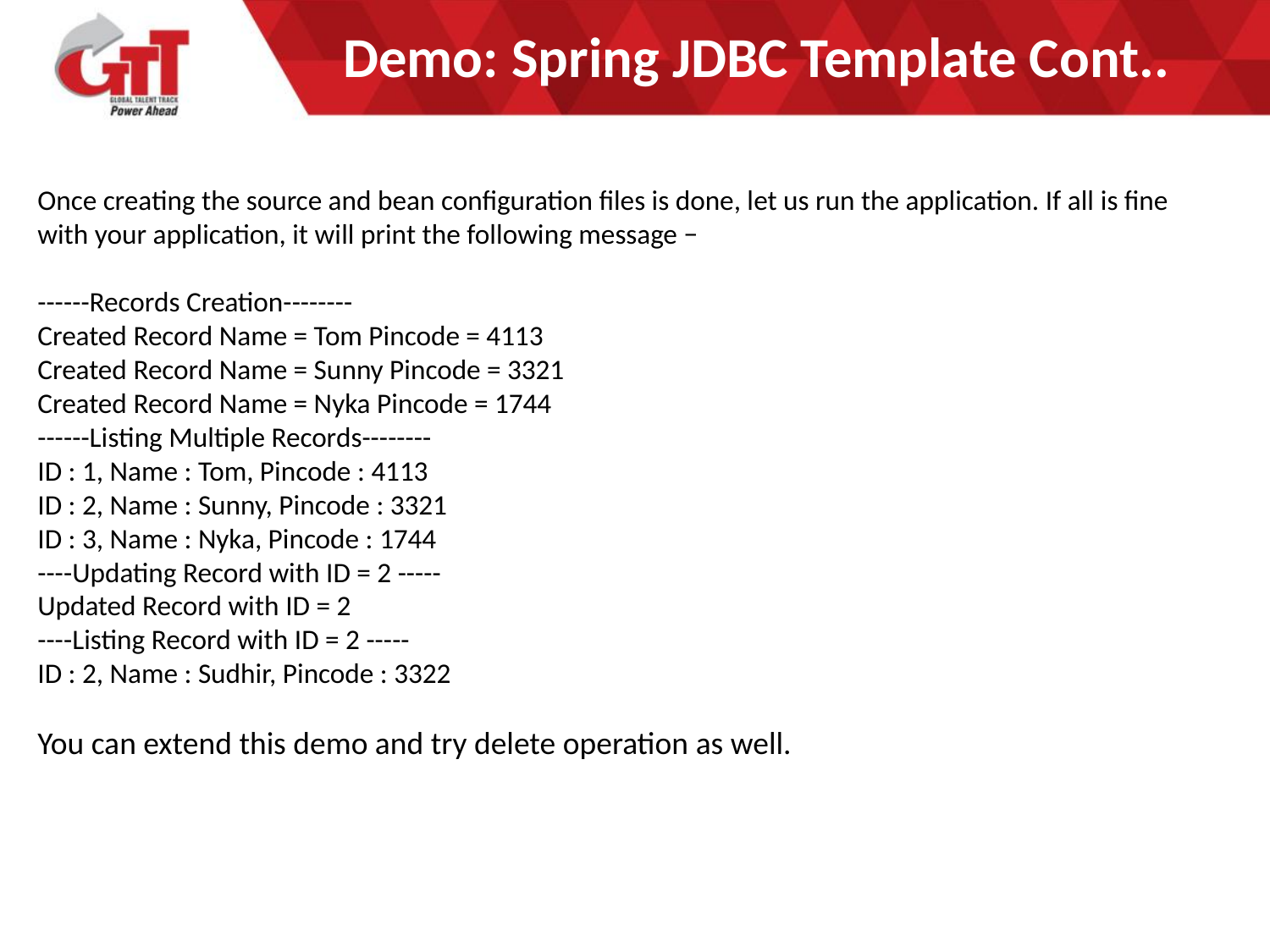

# Demo: Spring JDBC Template Cont..
Once creating the source and bean configuration files is done, let us run the application. If all is fine with your application, it will print the following message −

------Records Creation--------
Created Record Name = Tom Pincode = 4113
Created Record Name = Sunny Pincode = 3321
Created Record Name = Nyka Pincode = 1744
------Listing Multiple Records--------
ID : 1, Name : Tom, Pincode : 4113
ID : 2, Name : Sunny, Pincode : 3321
ID : 3, Name : Nyka, Pincode : 1744
----Updating Record with ID = 2 -----
Updated Record with ID = 2
----Listing Record with ID = 2 -----
ID : 2, Name : Sudhir, Pincode : 3322

You can extend this demo and try delete operation as well.